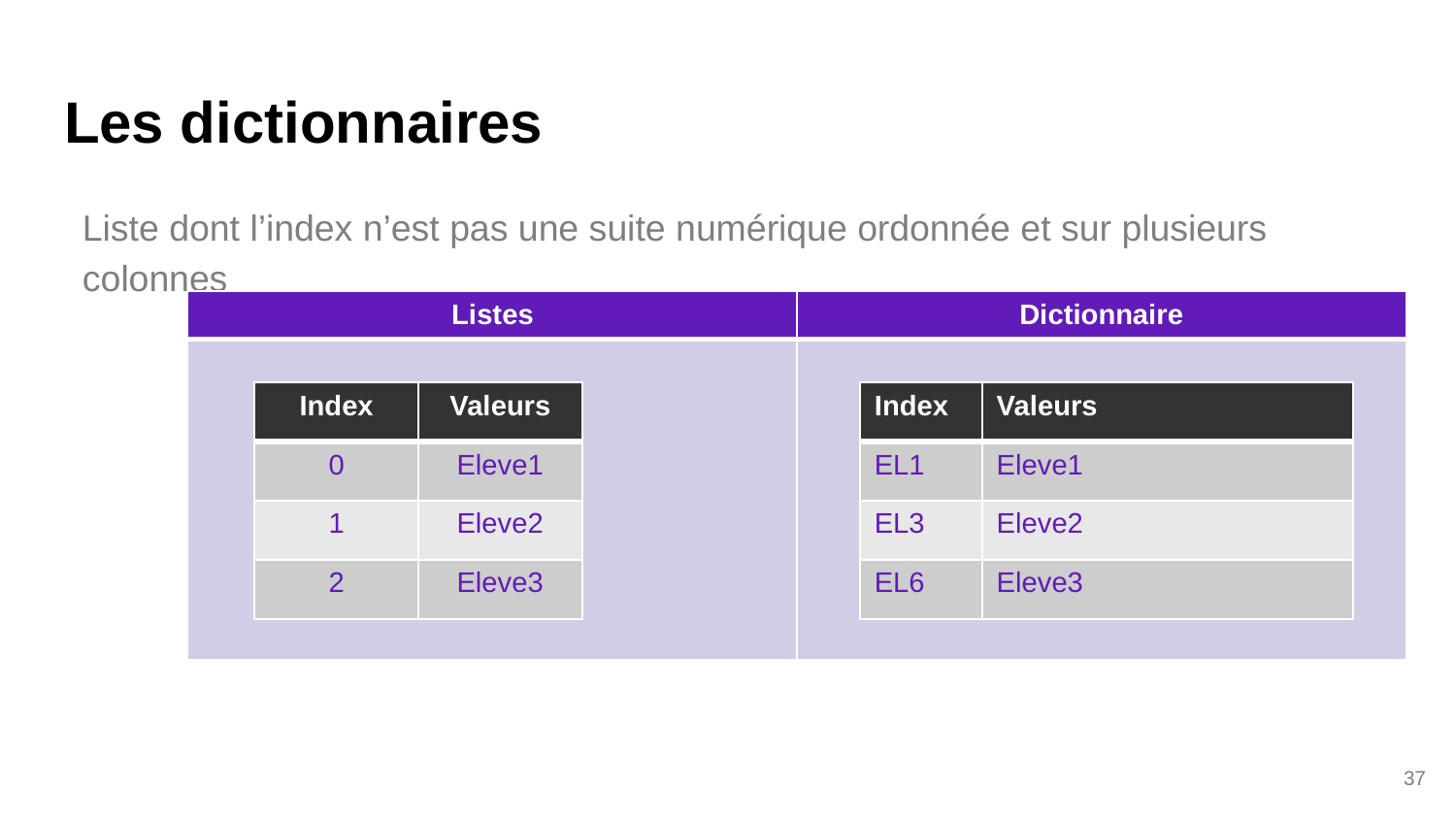

# Les dictionnaires
Liste dont l’index n’est pas une suite numérique ordonnée et sur plusieurs colonnes
| Listes | Dictionnaire |
| --- | --- |
|  |  |
| Index | Valeurs |
| --- | --- |
| 0 | Eleve1 |
| 1 | Eleve2 |
| 2 | Eleve3 |
| Index | Valeurs |
| --- | --- |
| EL1 | Eleve1 |
| EL3 | Eleve2 |
| EL6 | Eleve3 |
37